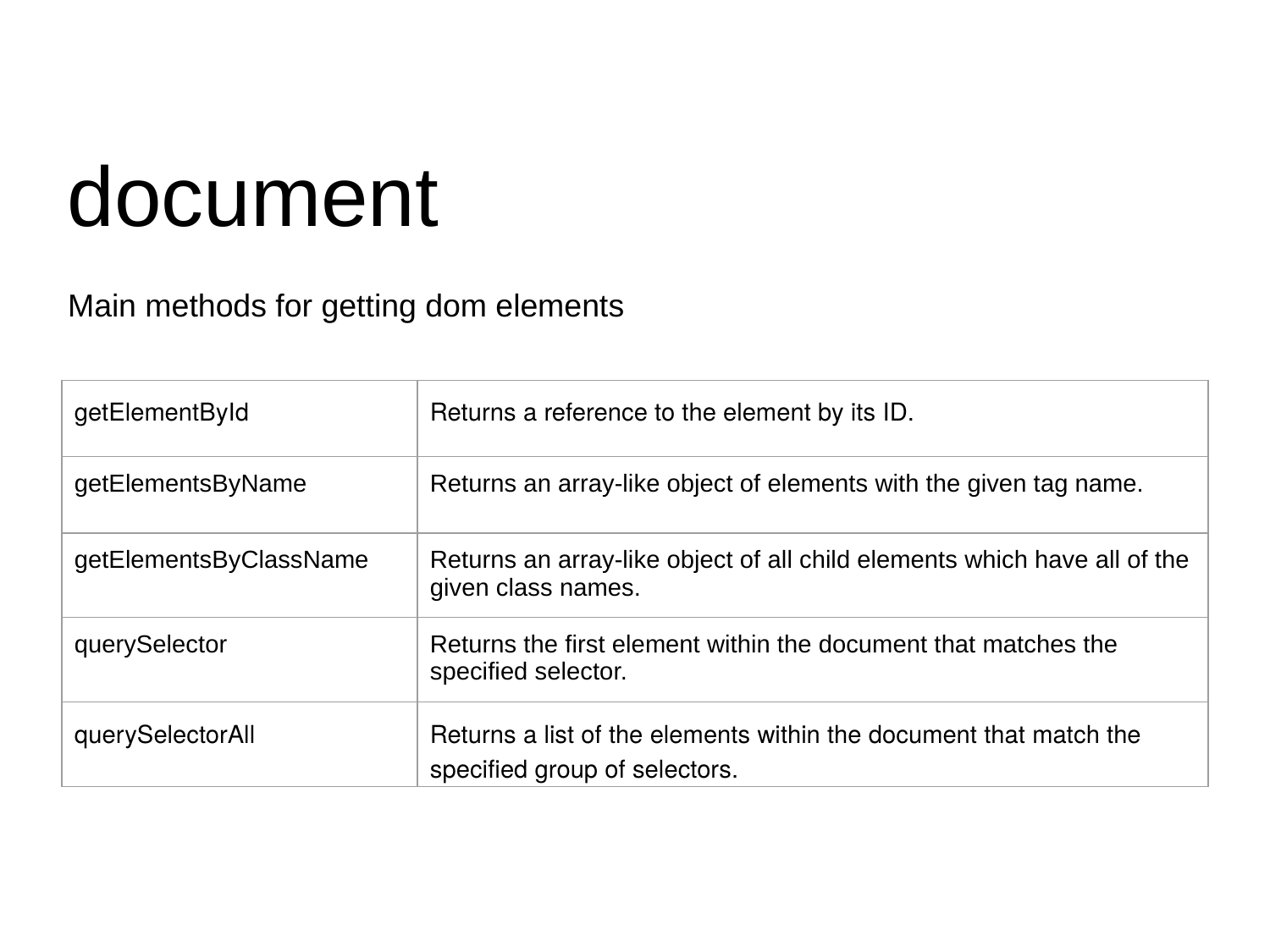

document
Main methods for getting dom elements
| getElementById | Returns a reference to the element by its ID. |
| --- | --- |
| getElementsByName | Returns an array-like object of elements with the given tag name. |
| getElementsByClassName | Returns an array-like object of all child elements which have all of the given class names. |
| querySelector | Returns the first element within the document that matches the specified selector. |
| querySelectorAll | Returns a list of the elements within the document that match the specified group of selectors. |